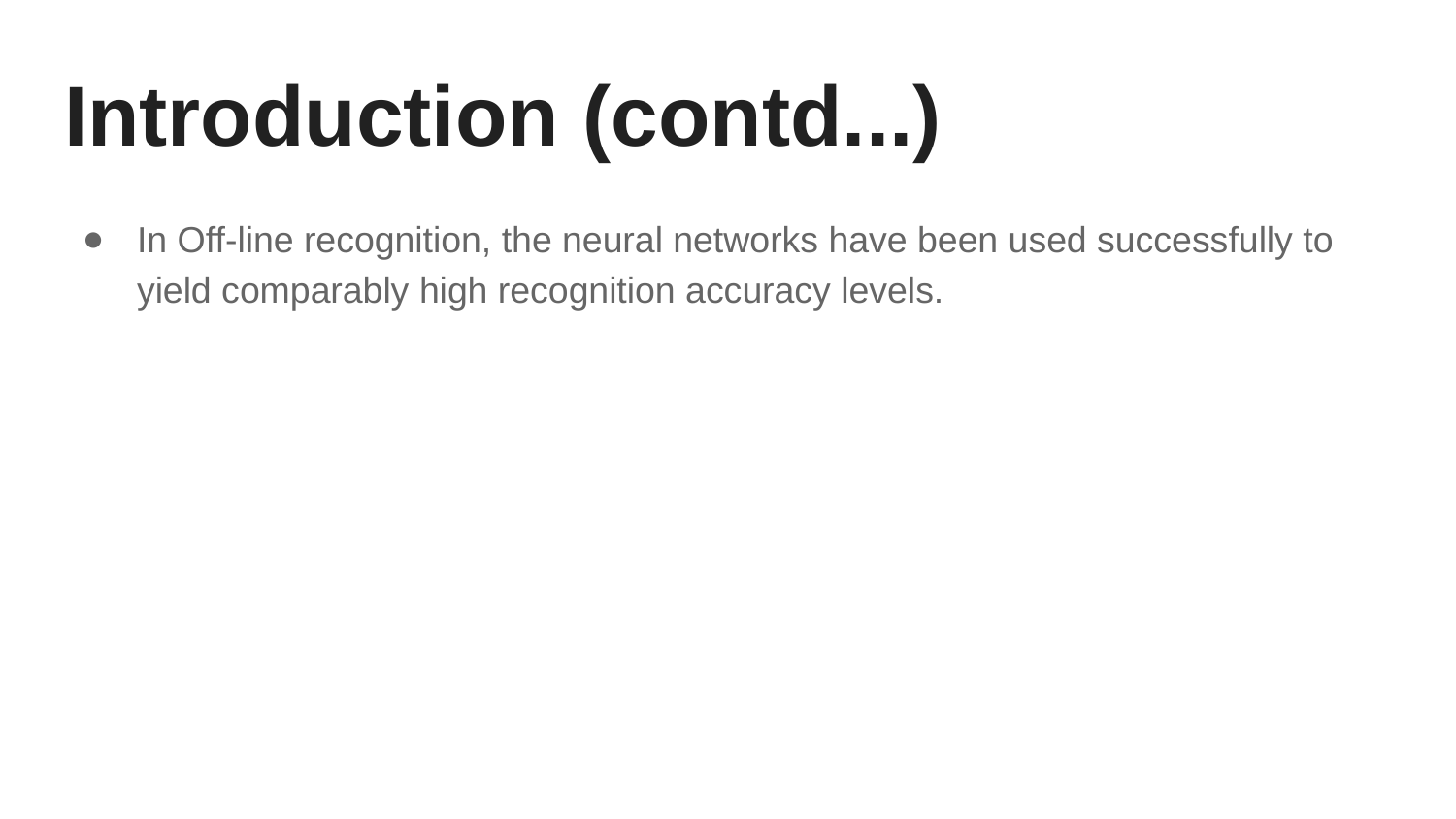

# Introduction (contd...)
In Off-line recognition, the neural networks have been used successfully to yield comparably high recognition accuracy levels.